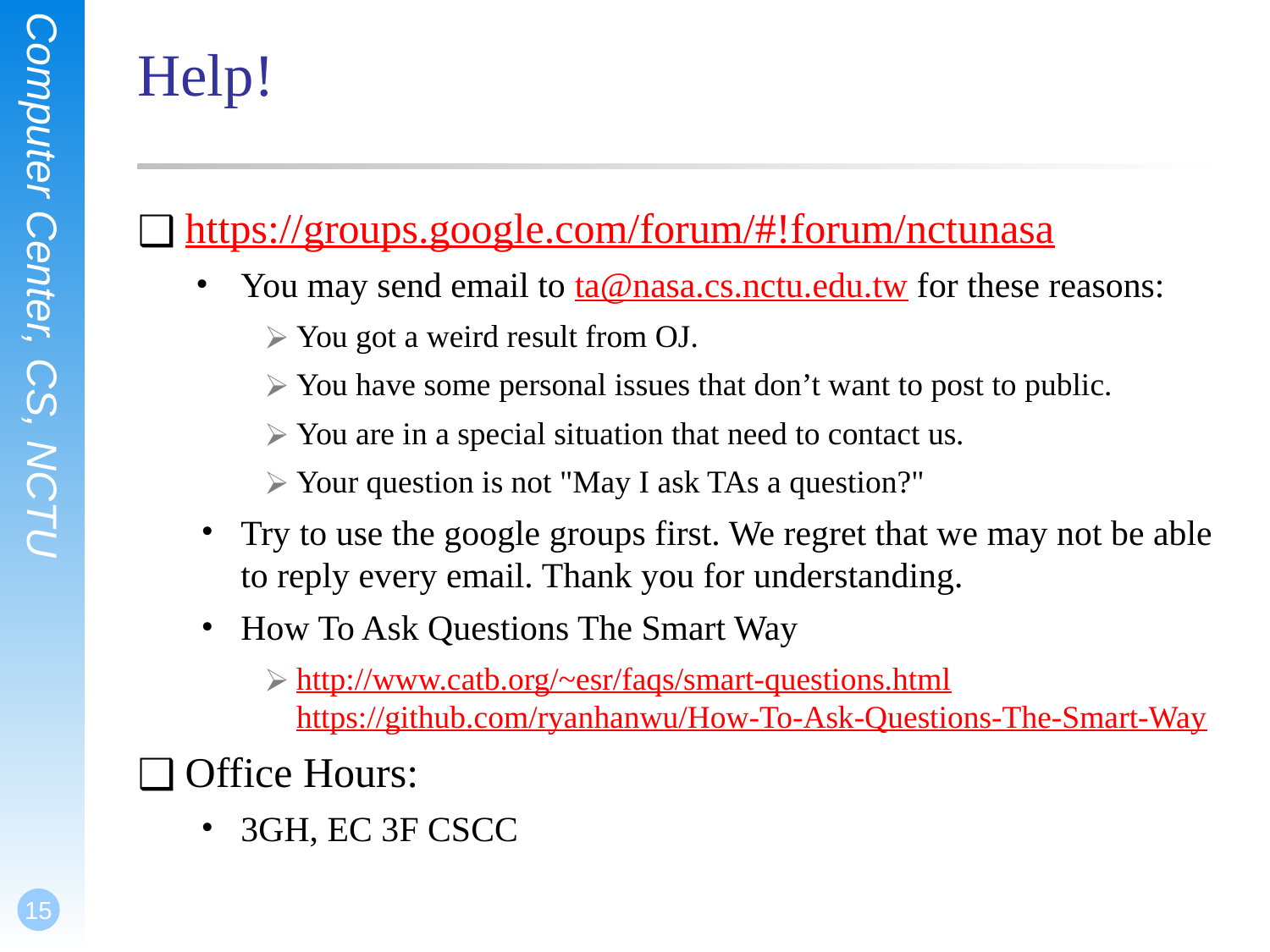

# Help!
https://groups.google.com/forum/#!forum/nctunasa
You may send email to ta@nasa.cs.nctu.edu.tw for these reasons:
You got a weird result from OJ.
You have some personal issues that don’t want to post to public.
You are in a special situation that need to contact us.
Your question is not "May I ask TAs a question?"
Try to use the google groups first. We regret that we may not be able to reply every email. Thank you for understanding.
How To Ask Questions The Smart Way
http://www.catb.org/~esr/faqs/smart-questions.html
https://github.com/ryanhanwu/How-To-Ask-Questions-The-Smart-Way
Office Hours:
3GH, EC 3F CSCC